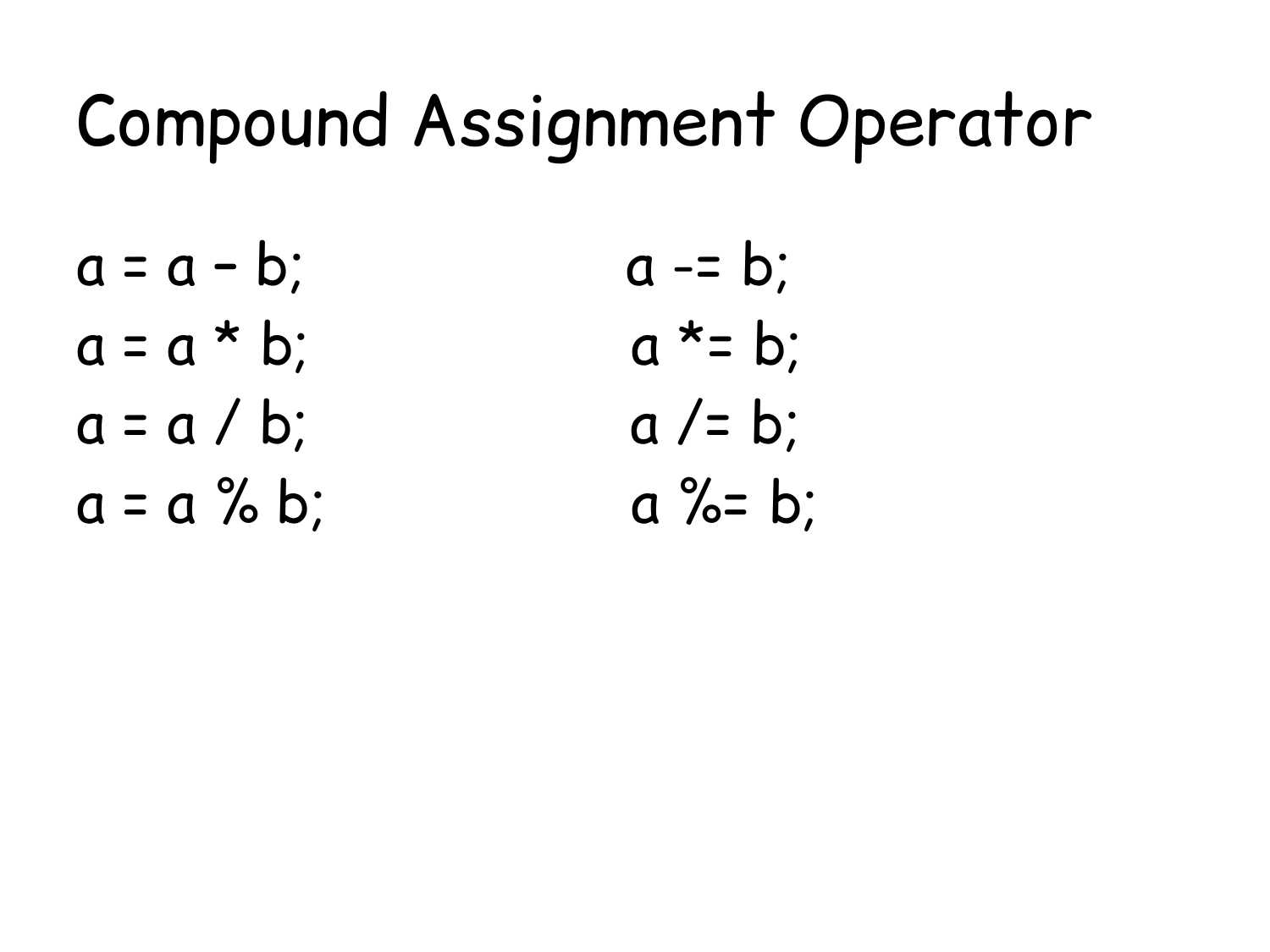

# Compound Assignment Operator
a = a – b;                   a -= b;
a = a * b;                   a *= b;
a = a / b;                   a /= b;
a = a % b;                  a %= b;